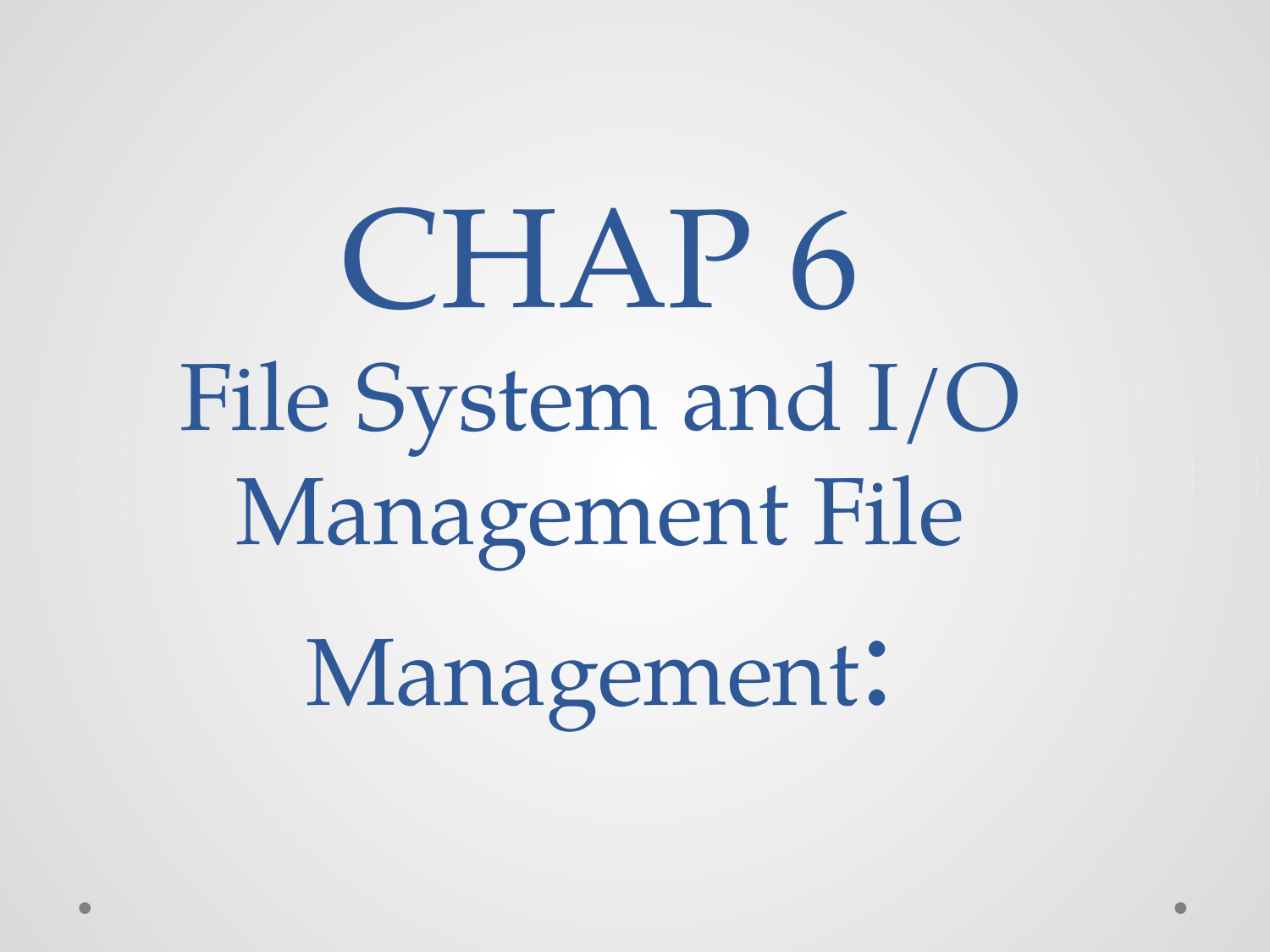

# CHAP 6 File System and I/O Management File Management: